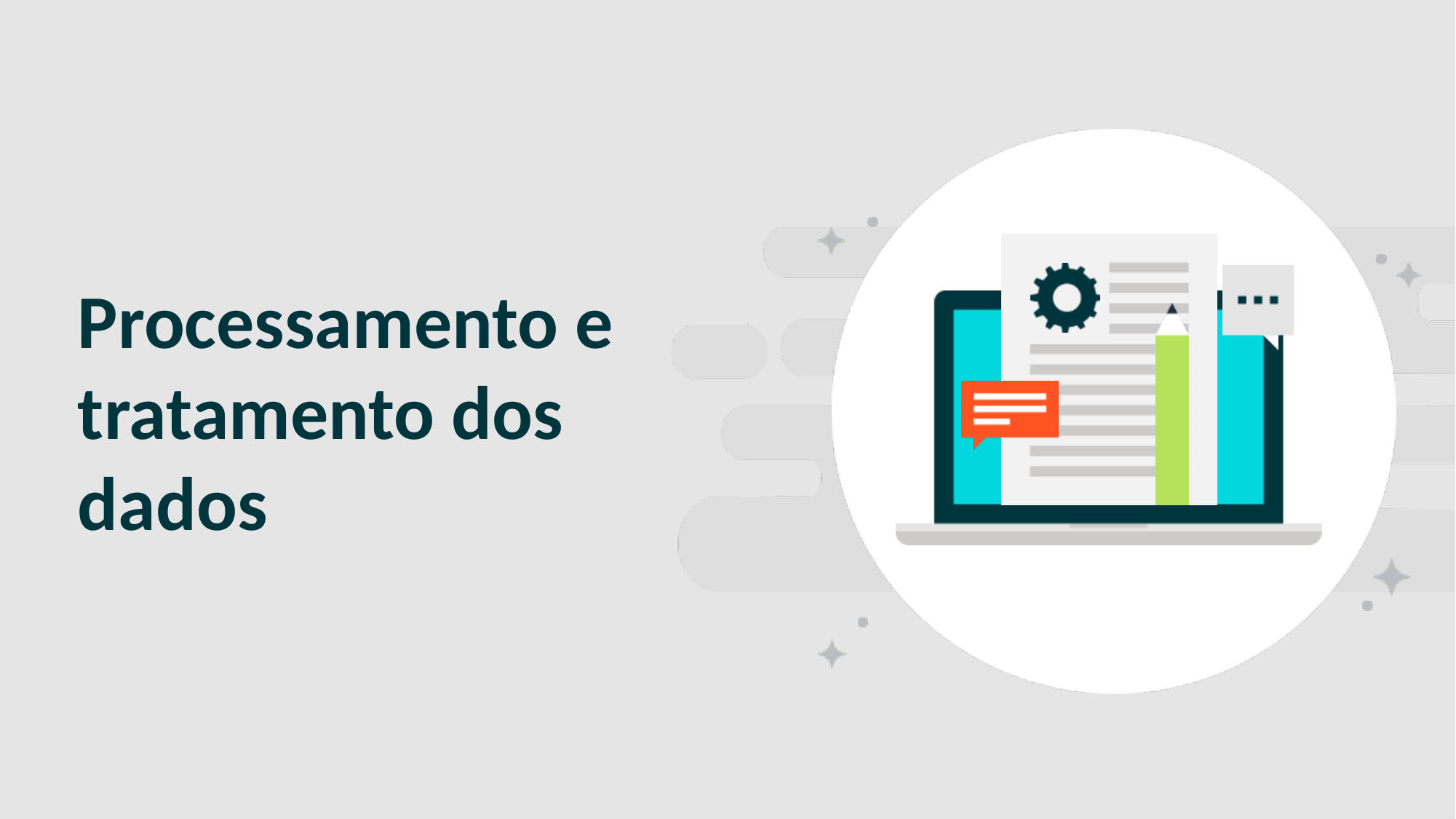

SLIDE PARA SEPARAR CAPÍTULO/ TÓPICO
# Processamento e tratamento dos dados